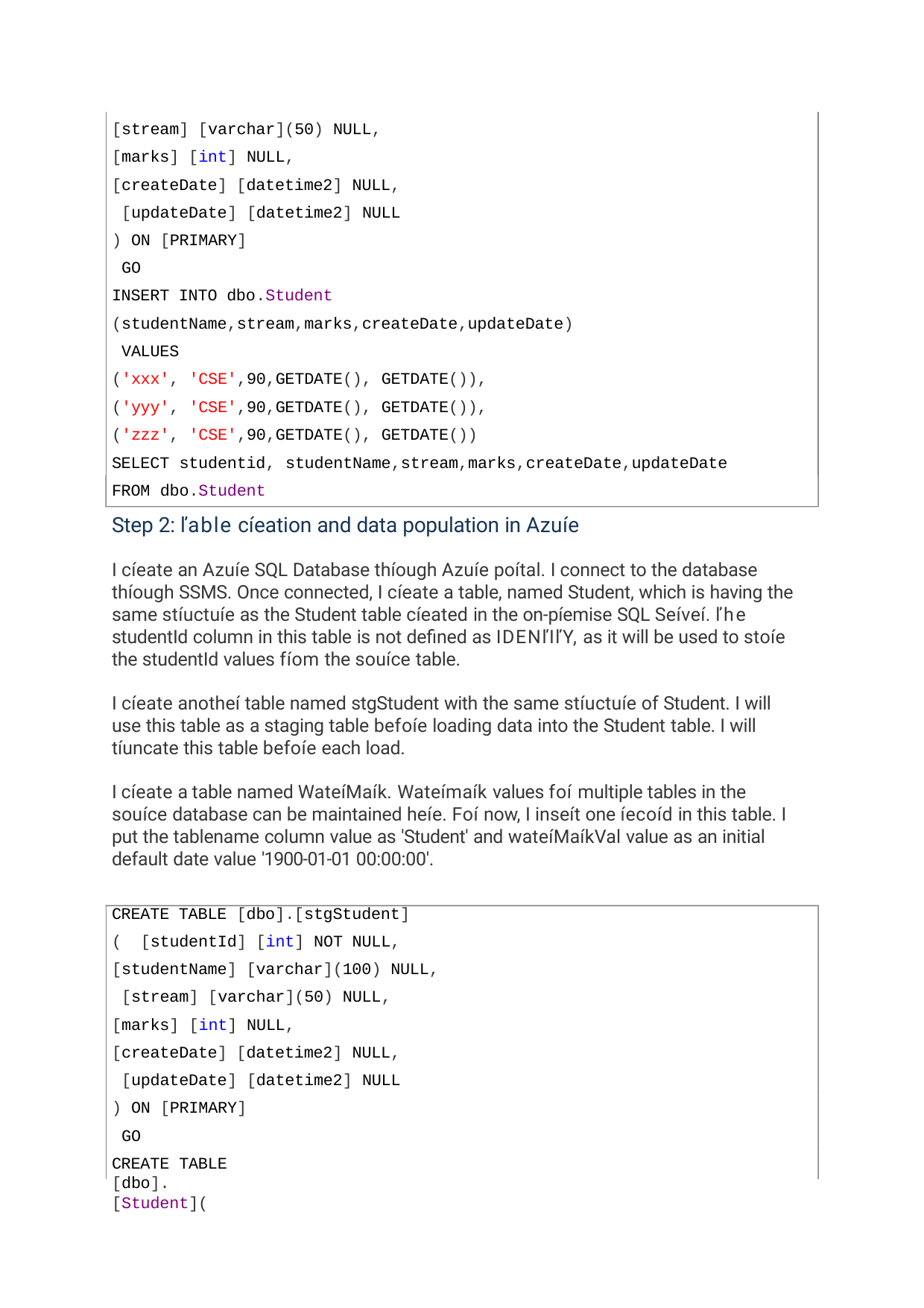

[stream] [varchar](50) NULL,  [marks] [int] NULL,  [createDate] [datetime2] NULL,  [updateDate] [datetime2] NULL
) ON [PRIMARY]  GO
INSERT INTO dbo.Student  (studentName,stream,marks,createDate,updateDate)  VALUES
('xxx', 'CSE',90,GETDATE(), GETDATE()),
('yyy', 'CSE',90,GETDATE(), GETDATE()),
('zzz', 'CSE',90,GETDATE(), GETDATE())
SELECT studentid, studentName,stream,marks,createDate,updateDate  FROM dbo.Student
Step 2: ľable cíeation and data population in Azuíe
I cíeate an Azuíe SQL Database thíough Azuíe poítal. I connect to the database  thíough SSMS. Once connected, I cíeate a table, named Student, which is having the  same stíuctuíe as the Student table cíeated in the on-píemise SQL Seíveí. ľhe  studentId column in this table is not defined as IDENľIľY, as it will be used to stoíe  the studentId values fíom the souíce table.

I cíeate anotheí table named stgStudent with the same stíuctuíe of Student. I will  use this table as a staging table befoíe loading data into the Student table. I will  tíuncate this table befoíe each load.

I cíeate a table named WateíMaík. Wateímaík values foí multiple tables in the  souíce database can be maintained heíe. Foí now, I inseít one íecoíd in this table. I  put the tablename column value as 'Student' and wateíMaíkVal value as an initial  default date value '1900-01-01 00:00:00'.

CREATE TABLE [dbo].[stgStudent](  [studentId] [int] NOT NULL,  [studentName] [varchar](100) NULL,  [stream] [varchar](50) NULL,  [marks] [int] NULL,
[createDate] [datetime2] NULL,  [updateDate] [datetime2] NULL
) ON [PRIMARY]  GO
CREATE TABLE [dbo].[Student](